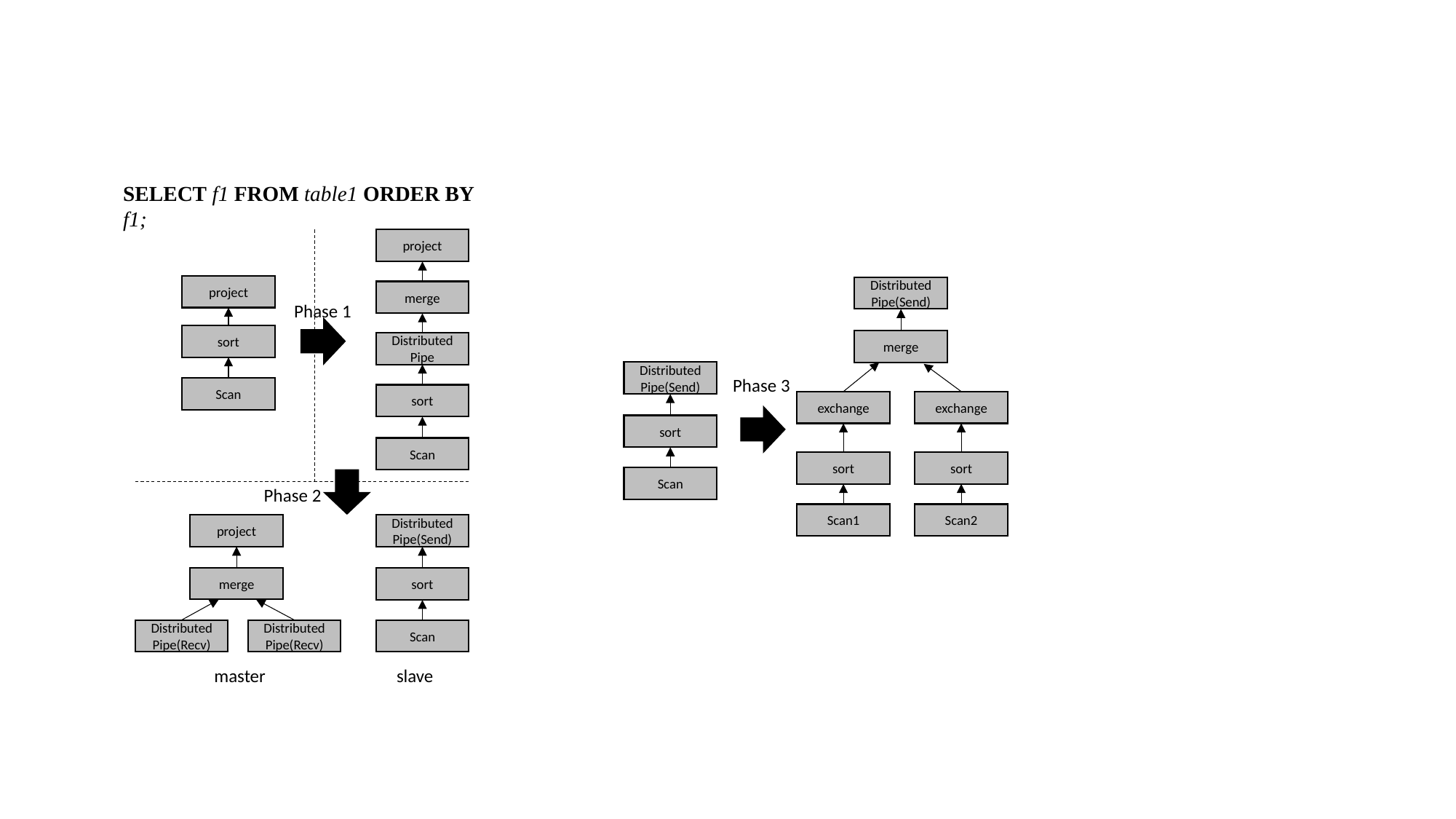

#
SELECT f1 FROM table1 ORDER BY f1;
project
project
Distributed Pipe(Send)
merge
Phase 1

sort
merge
Distributed Pipe
Distributed Pipe(Send)
Phase 3
Scan
sort
exchange
exchange

sort
Scan
sort
sort
Scan

Phase 2
Scan1
Scan2
project
Distributed Pipe(Send)
merge
sort
Scan
Distributed Pipe(Recv)
Distributed Pipe(Recv)
slave
master